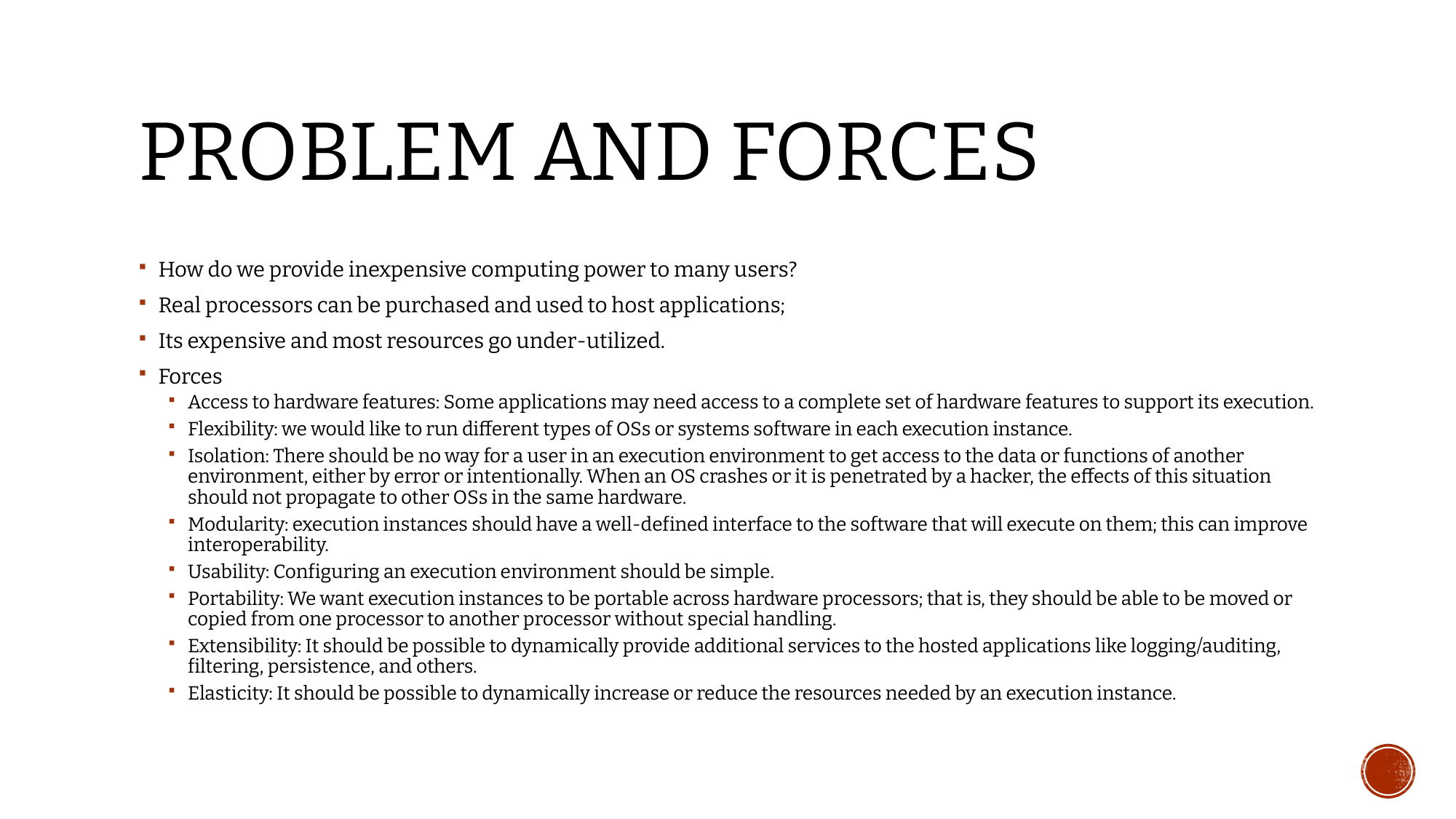

# Problem and Forces
How do we provide inexpensive computing power to many users?
Real processors can be purchased and used to host applications;
Its expensive and most resources go under-utilized.
Forces
Access to hardware features: Some applications may need access to a complete set of hardware features to support its execution.
Flexibility: we would like to run different types of OSs or systems software in each execution instance.
Isolation: There should be no way for a user in an execution environment to get access to the data or functions of another environment, either by error or intentionally. When an OS crashes or it is penetrated by a hacker, the effects of this situation should not propagate to other OSs in the same hardware.
Modularity: execution instances should have a well-defined interface to the software that will execute on them; this can improve interoperability.
Usability: Configuring an execution environment should be simple.
Portability: We want execution instances to be portable across hardware processors; that is, they should be able to be moved or copied from one processor to another processor without special handling.
Extensibility: It should be possible to dynamically provide additional services to the hosted applications like logging/auditing, filtering, persistence, and others.
Elasticity: It should be possible to dynamically increase or reduce the resources needed by an execution instance.